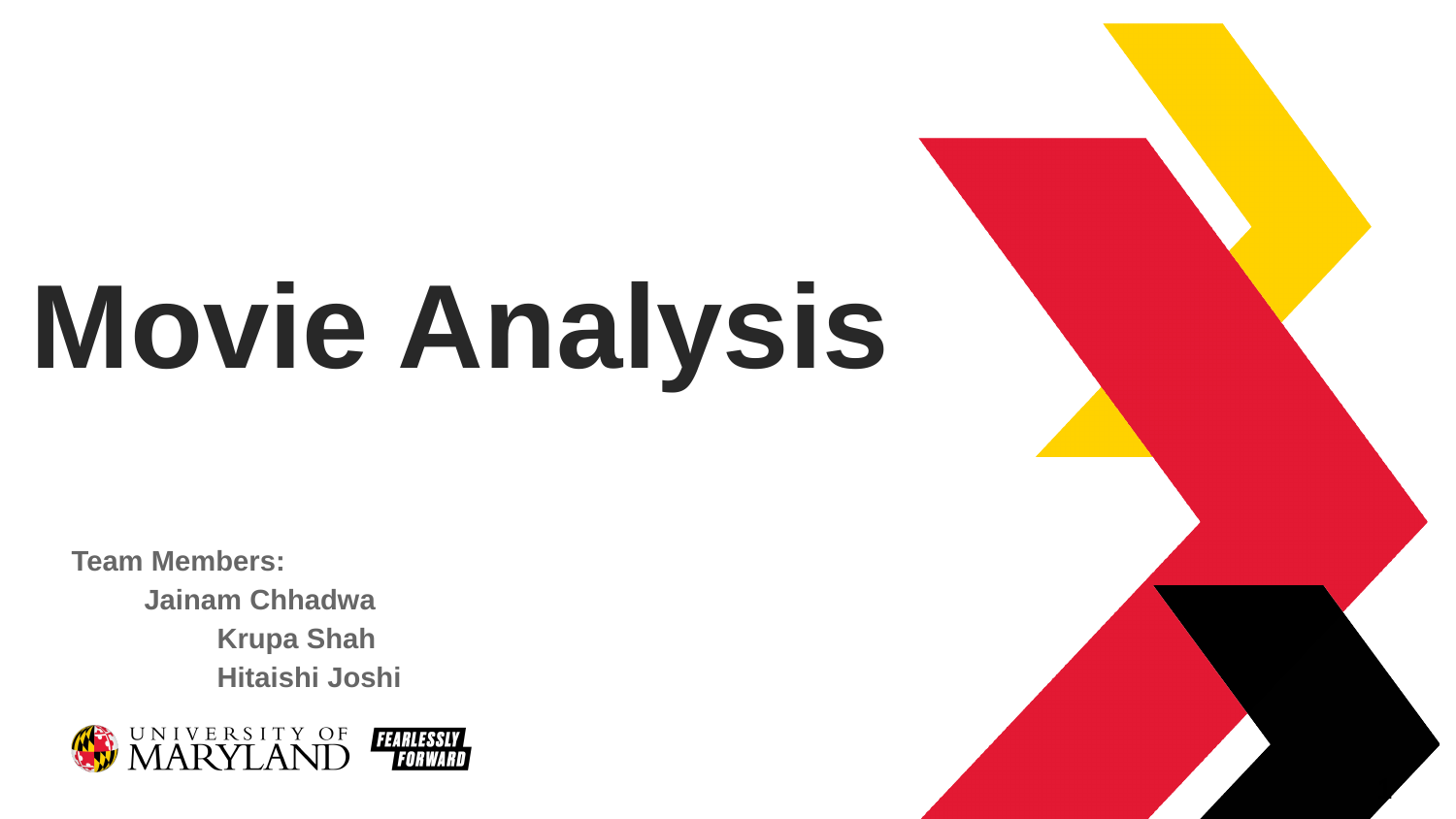

# Movie Analysis
Team Members:
Jainam Chhadwa
       	Krupa Shah
       	Hitaishi Joshi
1